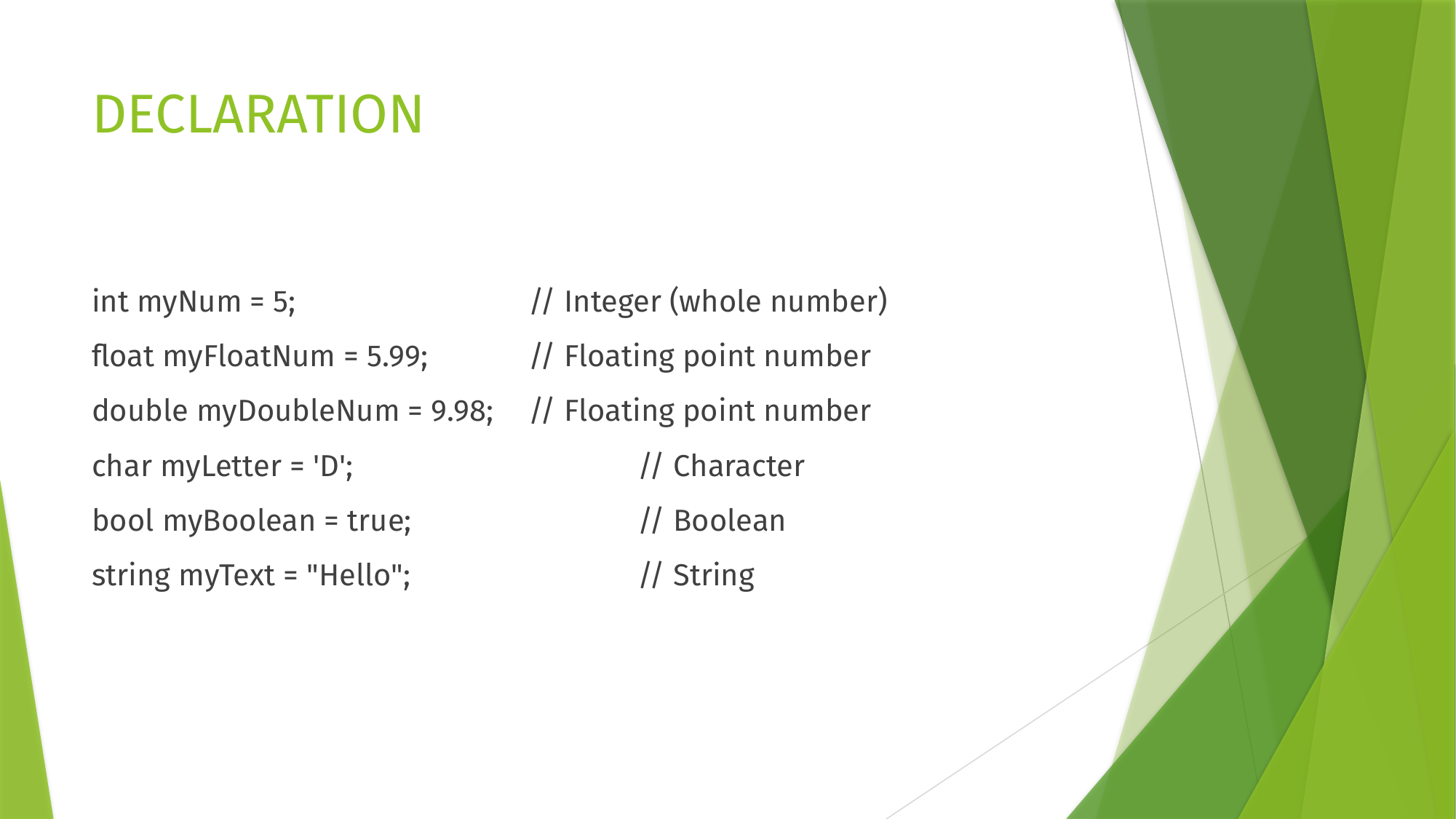

# DECLARATION
int myNum = 5;               		// Integer (whole number)
float myFloatNum = 5.99;     	// Floating point number
double myDoubleNum = 9.98;   	// Floating point number
char myLetter = 'D';         		// Character
bool myBoolean = true;       		// Boolean
string myText = "Hello";     		// String